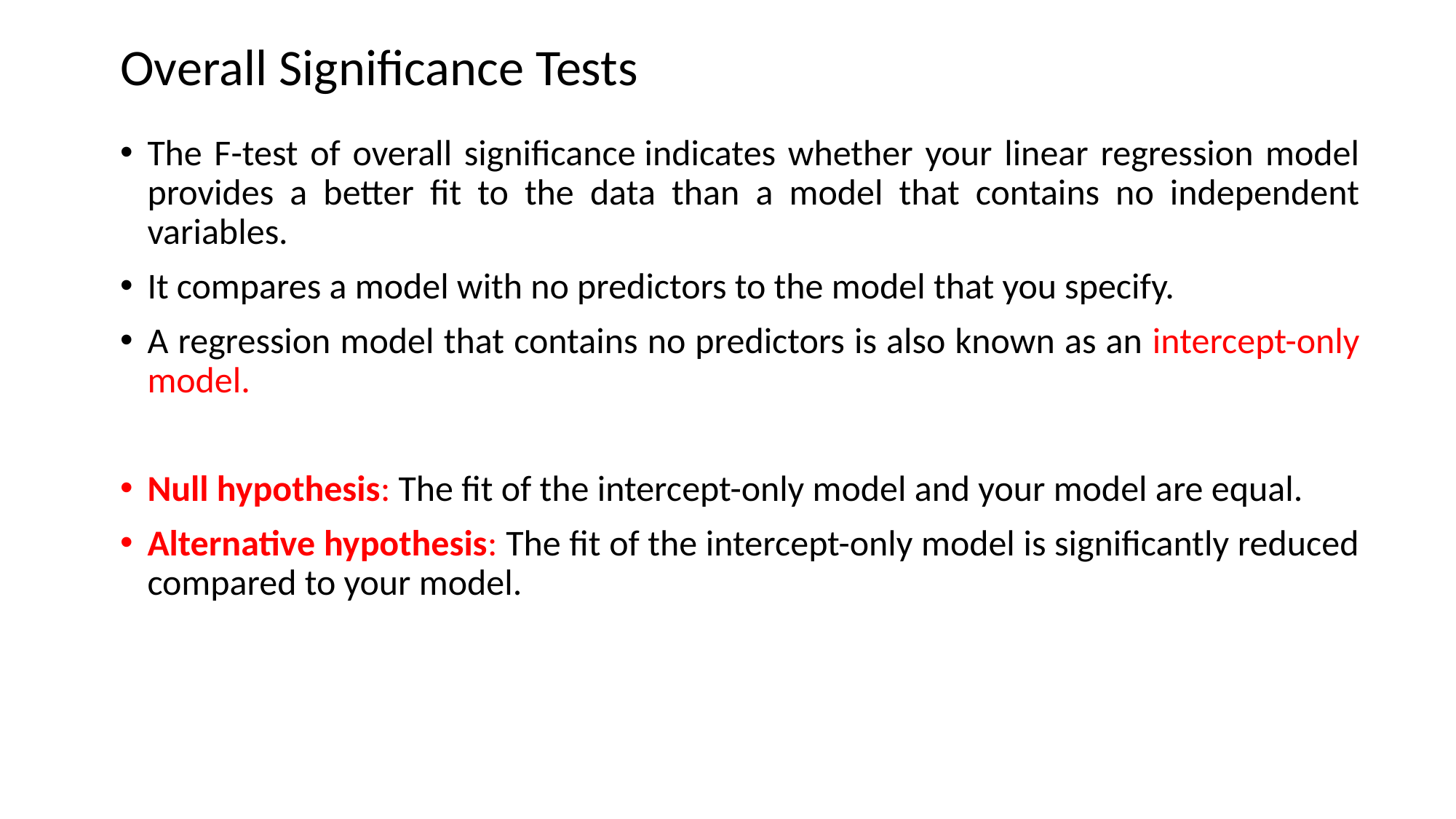

Overall Significance Tests
The F-test of overall significance indicates whether your linear regression model provides a better fit to the data than a model that contains no independent variables.
It compares a model with no predictors to the model that you specify.
A regression model that contains no predictors is also known as an intercept-only model.

Null hypothesis: The fit of the intercept-only model and your model are equal.
Alternative hypothesis: The fit of the intercept-only model is significantly reduced compared to your model.